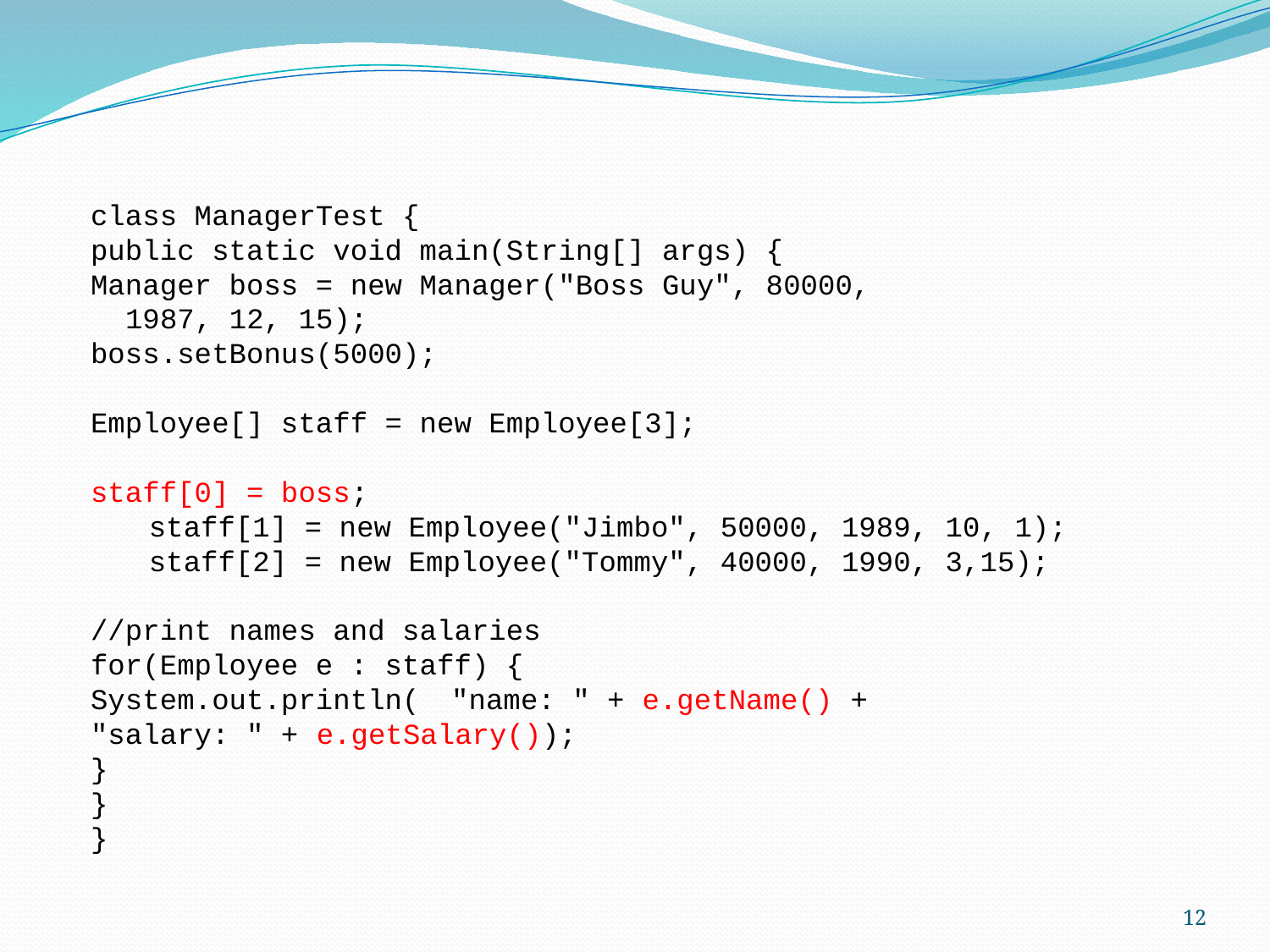

class ManagerTest {
		public static void main(String[] args) {
			Manager boss = new Manager("Boss Guy", 80000,
					  1987, 12, 15);
			boss.setBonus(5000);

			Employee[] staff = new Employee[3];

			staff[0] = boss;
	staff[1] = new Employee("Jimbo", 50000, 1989, 10, 1);
	staff[2] = new Employee("Tommy", 40000, 1990, 3,15);

			//print names and salaries
			for(Employee e : staff) {
				System.out.println(	"name: " + e.getName() +
															"salary: " + e.getSalary());
			}
		}
}

12